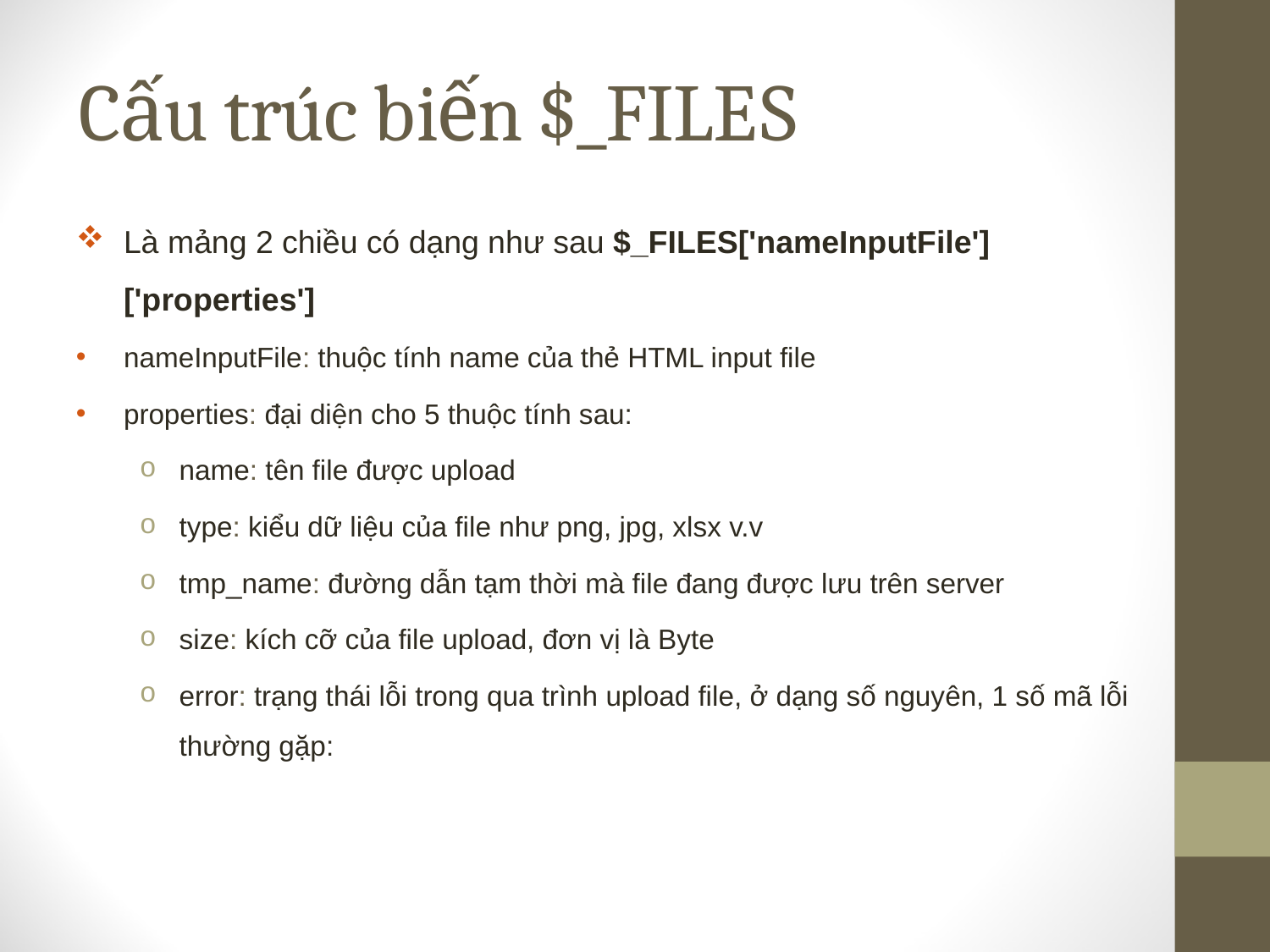

# Cấu trúc biến $_FILES
Là mảng 2 chiều có dạng như sau $_FILES['nameInputFile']['properties']
nameInputFile: thuộc tính name của thẻ HTML input file
properties: đại diện cho 5 thuộc tính sau:
name: tên file được upload
type: kiểu dữ liệu của file như png, jpg, xlsx v.v
tmp_name: đường dẫn tạm thời mà file đang được lưu trên server
size: kích cỡ của file upload, đơn vị là Byte
error: trạng thái lỗi trong qua trình upload file, ở dạng số nguyên, 1 số mã lỗi thường gặp: